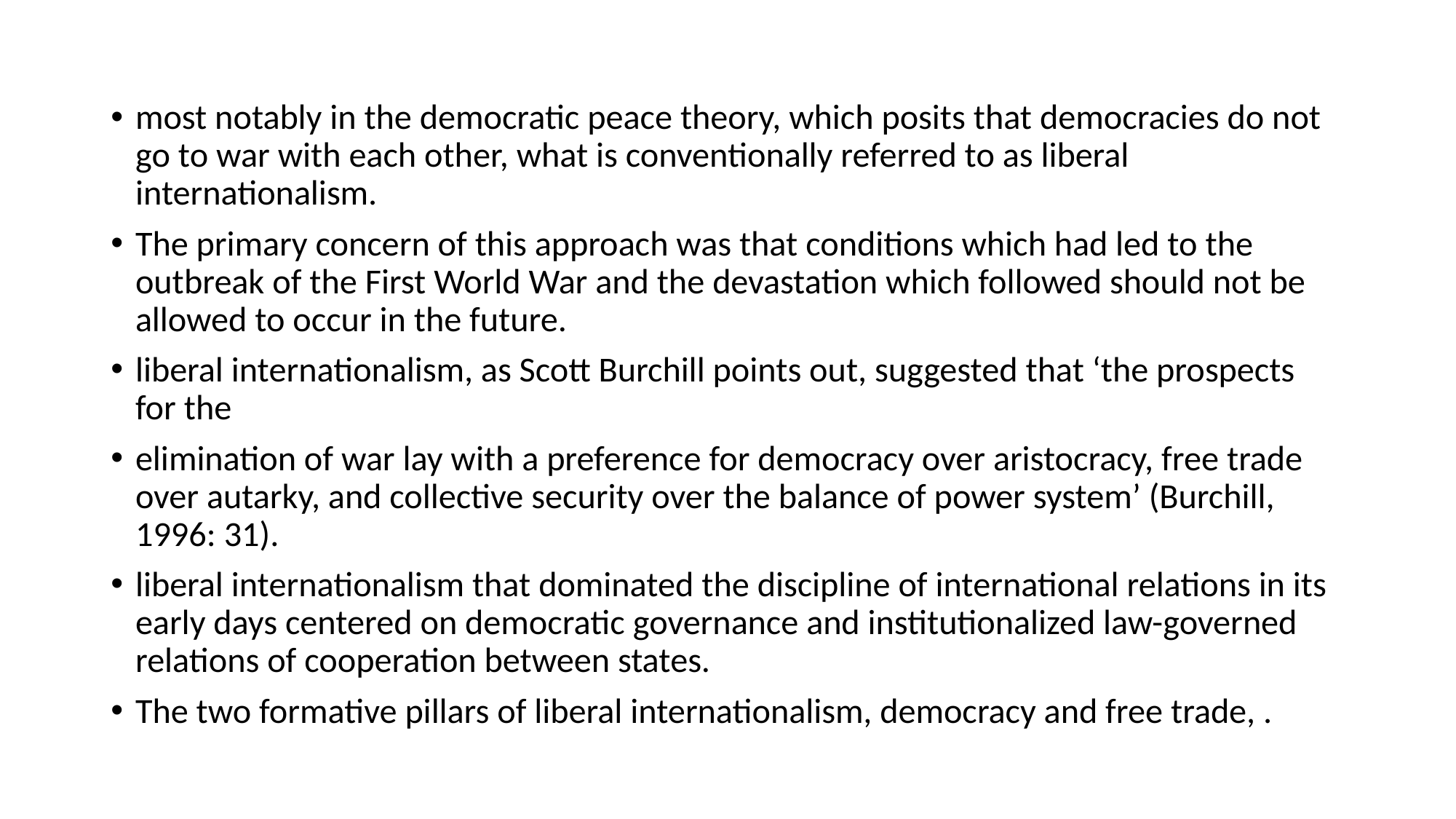

#
most notably in the democratic peace theory, which posits that democracies do not go to war with each other, what is conventionally referred to as liberal internationalism.
The primary concern of this approach was that conditions which had led to the outbreak of the First World War and the devastation which followed should not be allowed to occur in the future.
liberal internationalism, as Scott Burchill points out, suggested that ‘the prospects for the
elimination of war lay with a preference for democracy over aristocracy, free trade over autarky, and collective security over the balance of power system’ (Burchill, 1996: 31).
liberal internationalism that dominated the discipline of international relations in its early days centered on democratic governance and institutionalized law-governed relations of cooperation between states.
The two formative pillars of liberal internationalism, democracy and free trade, .